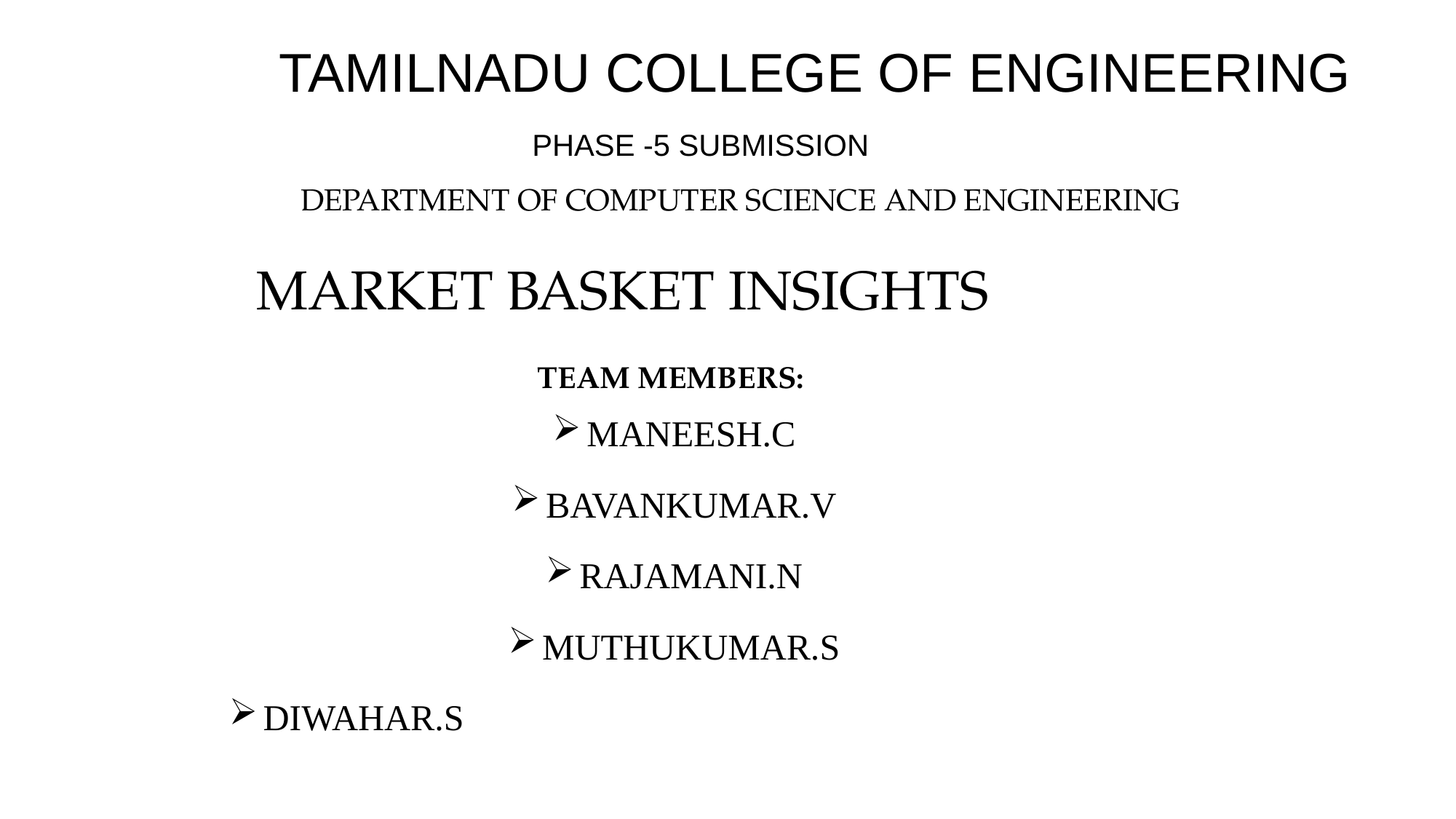

TAMILNADU COLLEGE OF ENGINEERING
PHASE -5 SUBMISSION
# DEPARTMENT OF COMPUTER SCIENCE AND ENGINEERING
MARKET BASKET INSIGHTS
TEAM MEMBERS:
MANEESH.C
BAVANKUMAR.V
RAJAMANI.N
MUTHUKUMAR.S
DIWAHAR.S